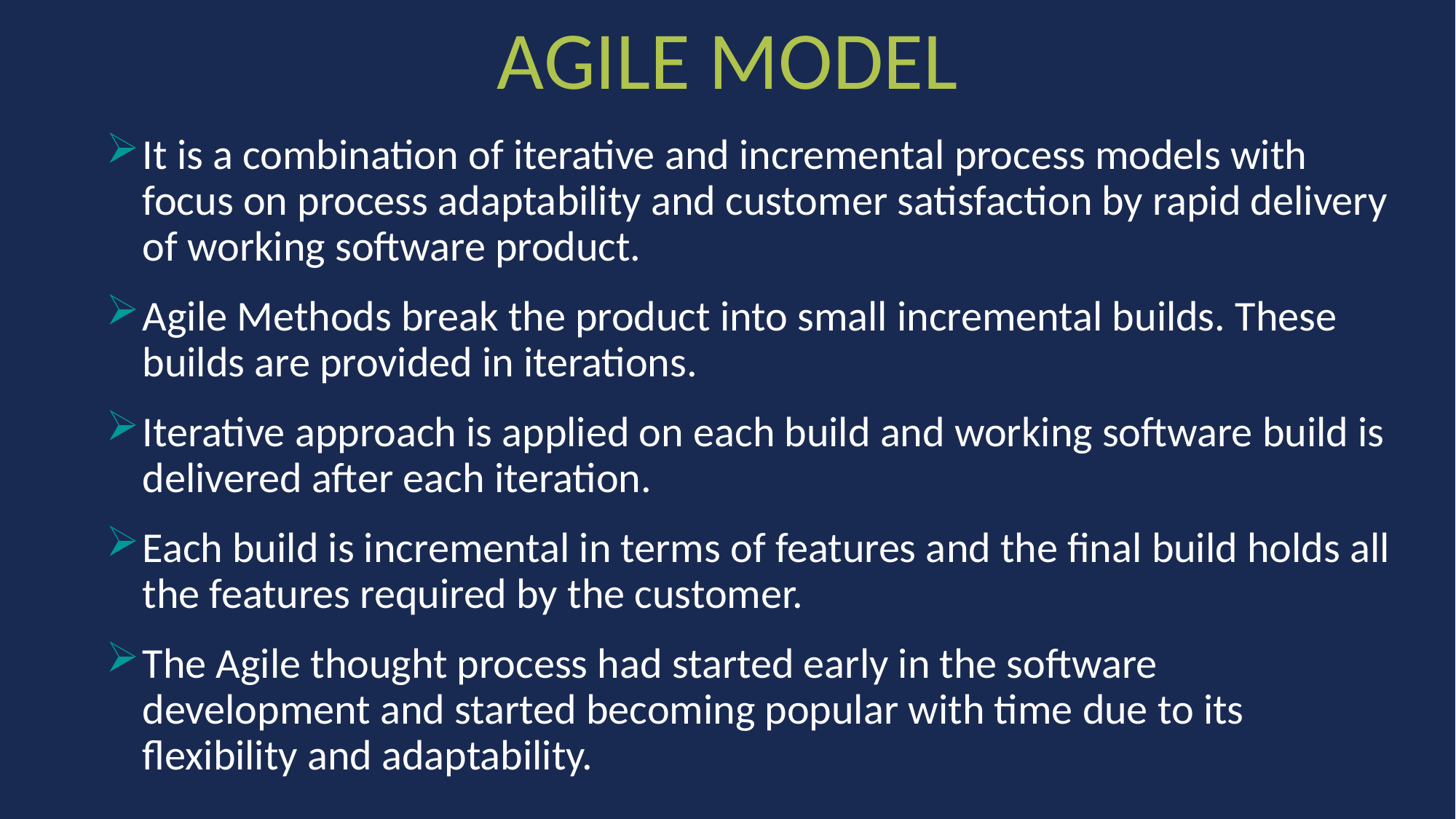

# AGILE MODEL
It is a combination of iterative and incremental process models with focus on process adaptability and customer satisfaction by rapid delivery of working software product.
Agile Methods break the product into small incremental builds. These builds are provided in iterations.
Iterative approach is applied on each build and working software build is delivered after each iteration.
Each build is incremental in terms of features and the final build holds all the features required by the customer.
The Agile thought process had started early in the software development and started becoming popular with time due to its flexibility and adaptability.